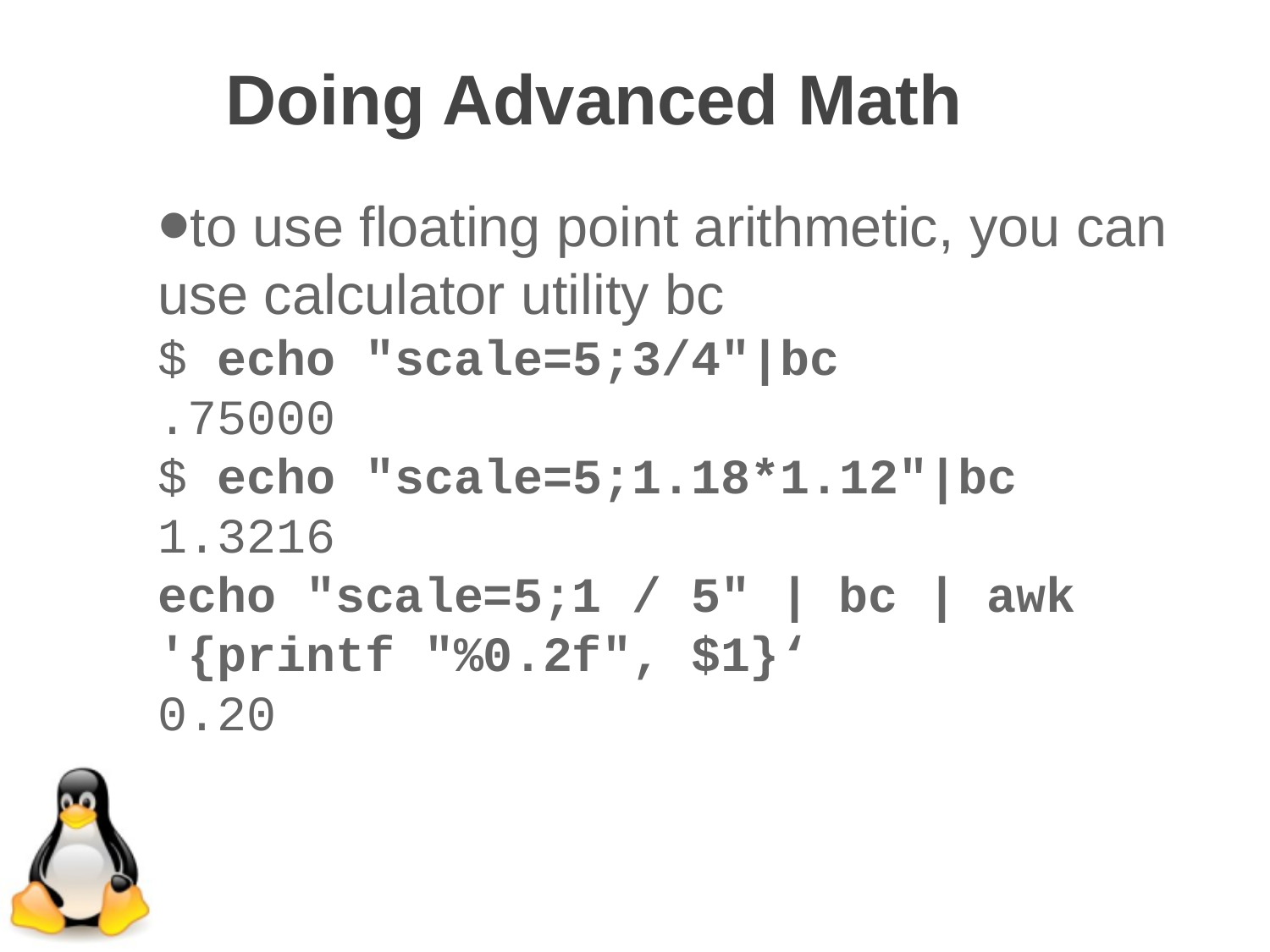

Doing Advanced Math
to use floating point arithmetic, you can use calculator utility bc
$ echo "scale=5;3/4"|bc
.75000
$ echo "scale=5;1.18*1.12"|bc
1.3216
echo "scale=5;1 / 5" | bc | awk '{printf "%0.2f", $1}‘
0.20